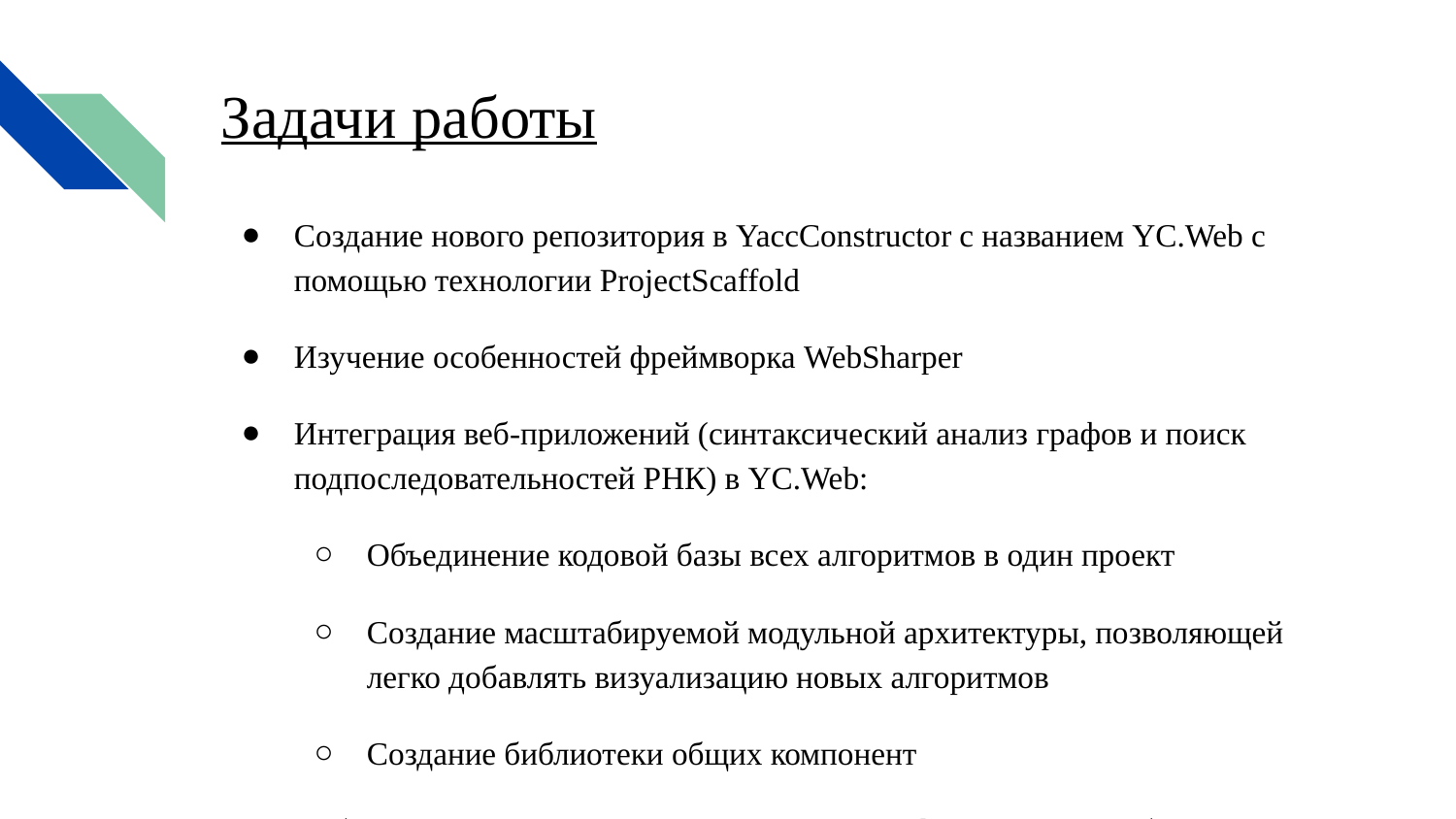

# Задачи работы
Cоздание нового репозитория в YaccConstructor с названием YC.Web с помощью технологии ProjectScaffold
Изучение особенностей фреймворка WebSharper
Интеграция веб-приложений (синтаксический анализ графов и поиск подпоследовательностей РНК) в YC.Web:
Объединение кодовой базы всех алгоритмов в один проект
Создание масштабируемой модульной архитектуры, позволяющей легко добавлять визуализацию новых алгоритмов
Создание библиотеки общих компонент
Добавление на сайт описания проекта YC.Web и описания работы с ним;
Удаление репозиториев старых веб-приложений